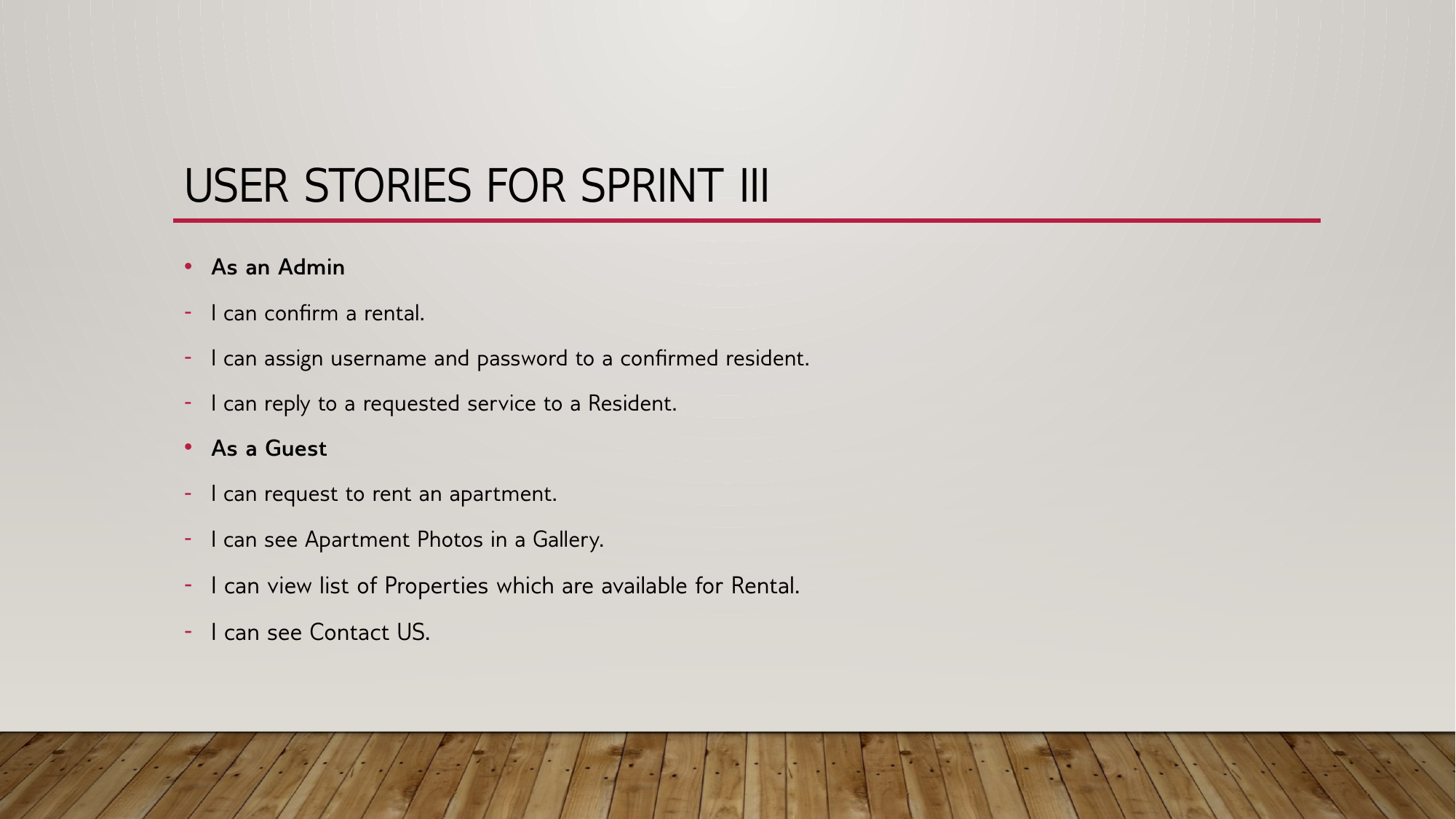

# User stories for sprint iII
As an Admin
I can confirm a rental.
I can assign username and password to a confirmed resident.
I can reply to a requested service to a Resident.
As a Guest
I can request to rent an apartment.
I can see Apartment Photos in a Gallery.
I can view list of Properties which are available for Rental.
I can see Contact US.